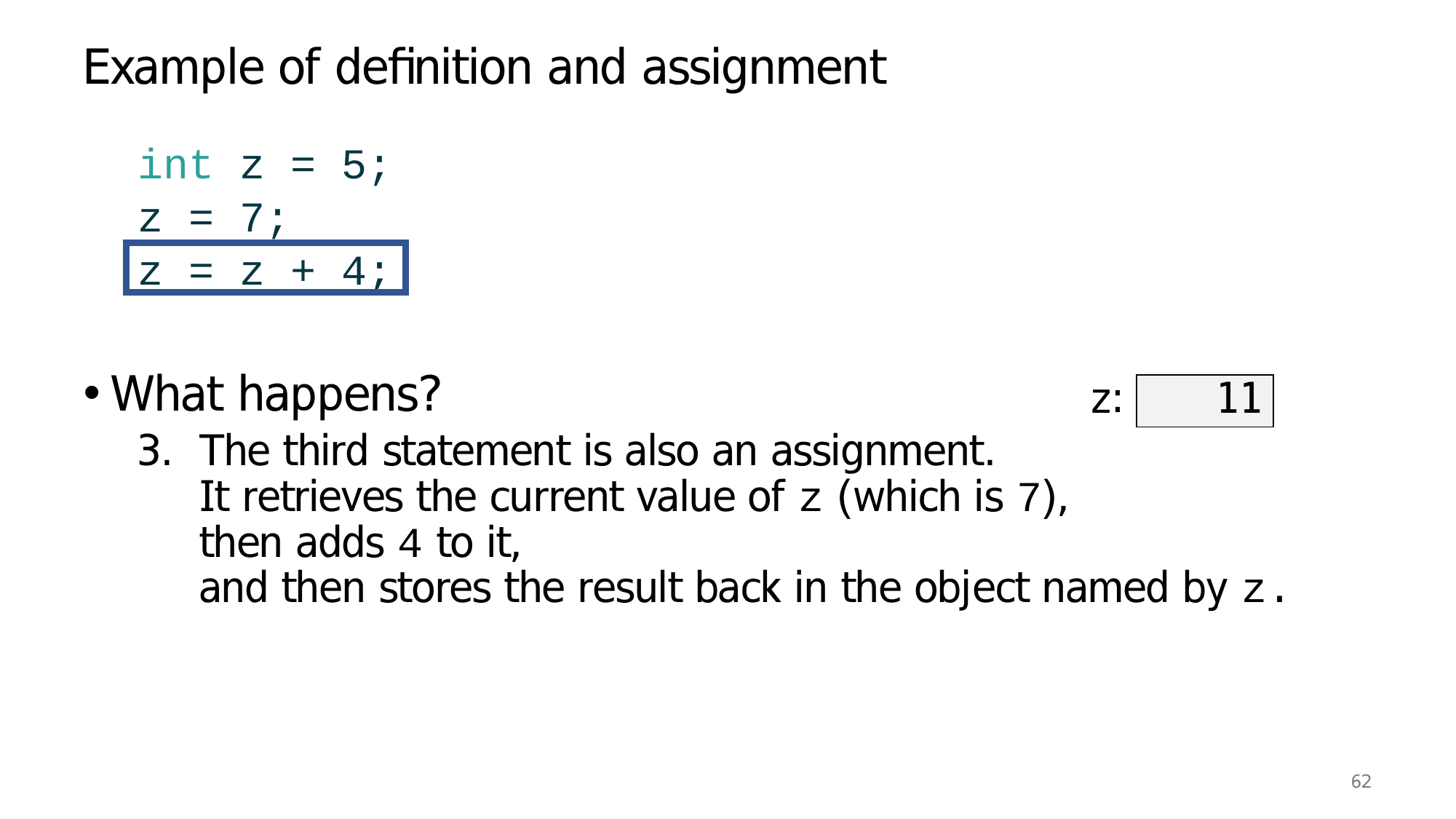

# Example of definition and assignment
int z = 5;
z = 7;
z = z + 4;

What happens?
The third statement is also an assignment.
It retrieves the current value of z (which is 7),
then adds 4 to it,
and then stores the result back in the object named by z.

| z: | 11 |
| --- | --- |
62